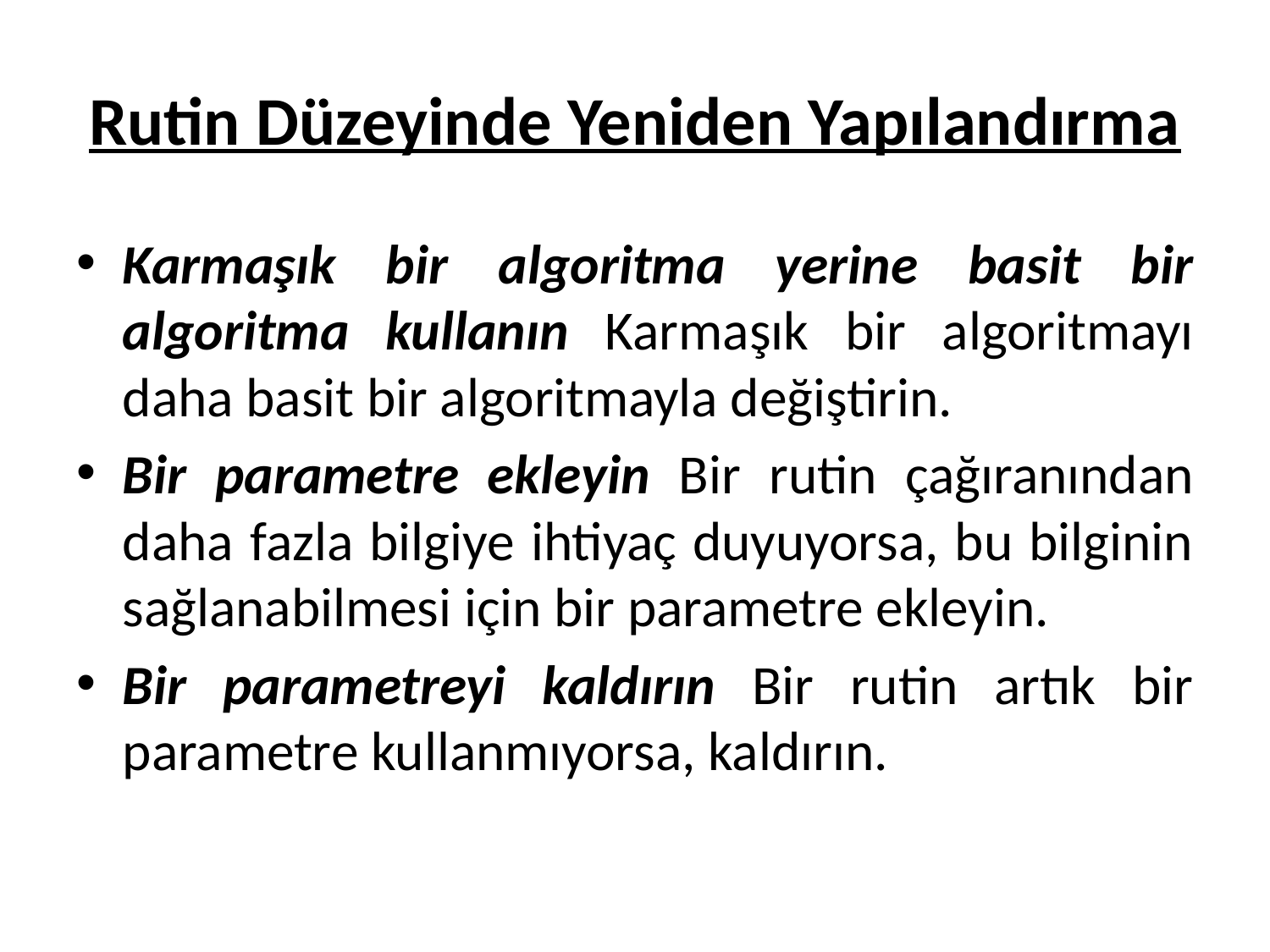

# Rutin Düzeyinde Yeniden Yapılandırma
Karmaşık bir algoritma yerine basit bir algoritma kullanın Karmaşık bir algoritmayı daha basit bir algoritmayla değiştirin.
Bir parametre ekleyin Bir rutin çağıranından daha fazla bilgiye ihtiyaç duyuyorsa, bu bilginin sağlanabilmesi için bir parametre ekleyin.
Bir parametreyi kaldırın Bir rutin artık bir parametre kullanmıyorsa, kaldırın.